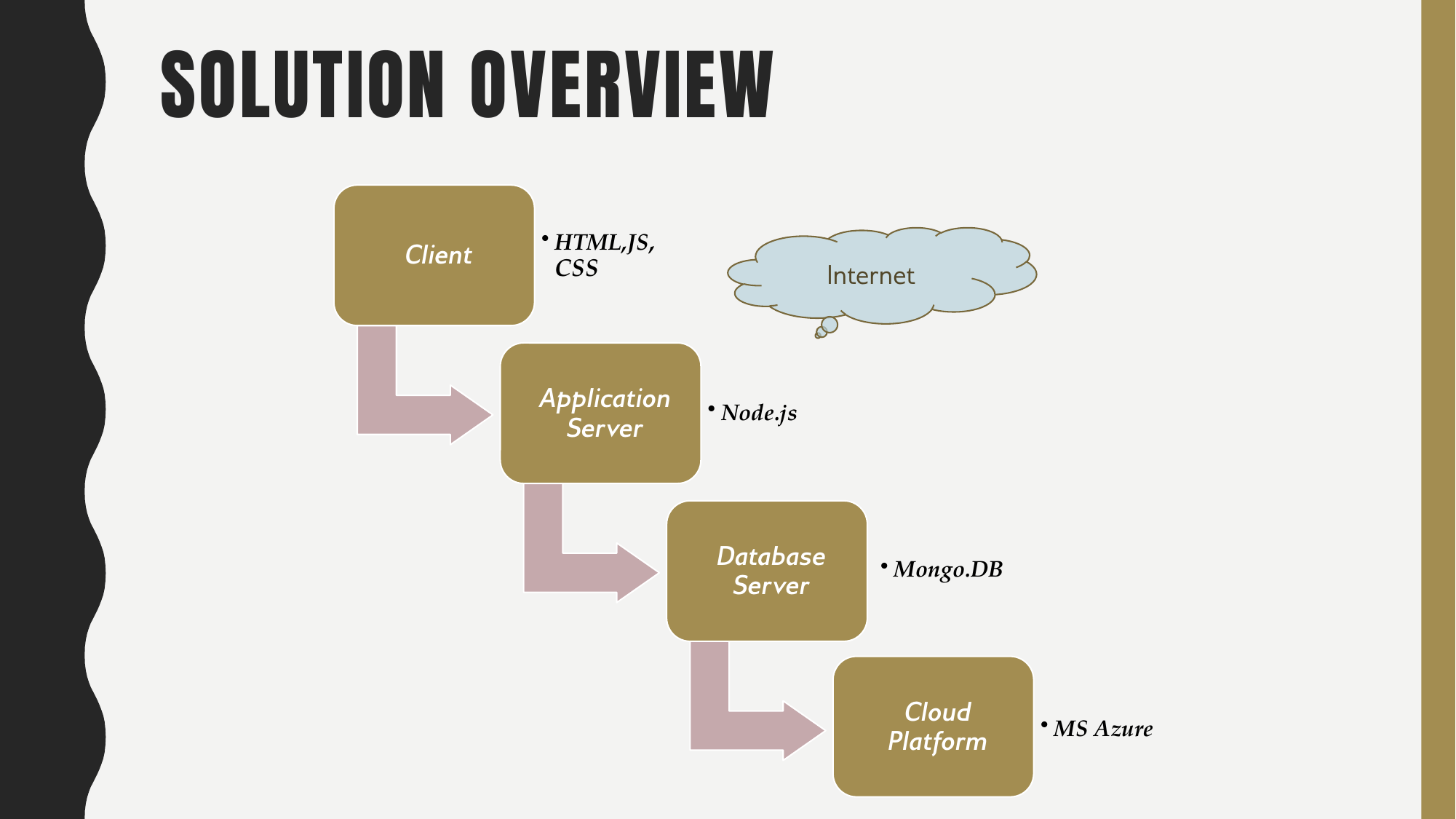

# Solution overview
Client
HTML,JS, CSS
Application Server
Node.js
Database Server
Mongo.DB
Cloud Platform
MS Azure
Internet